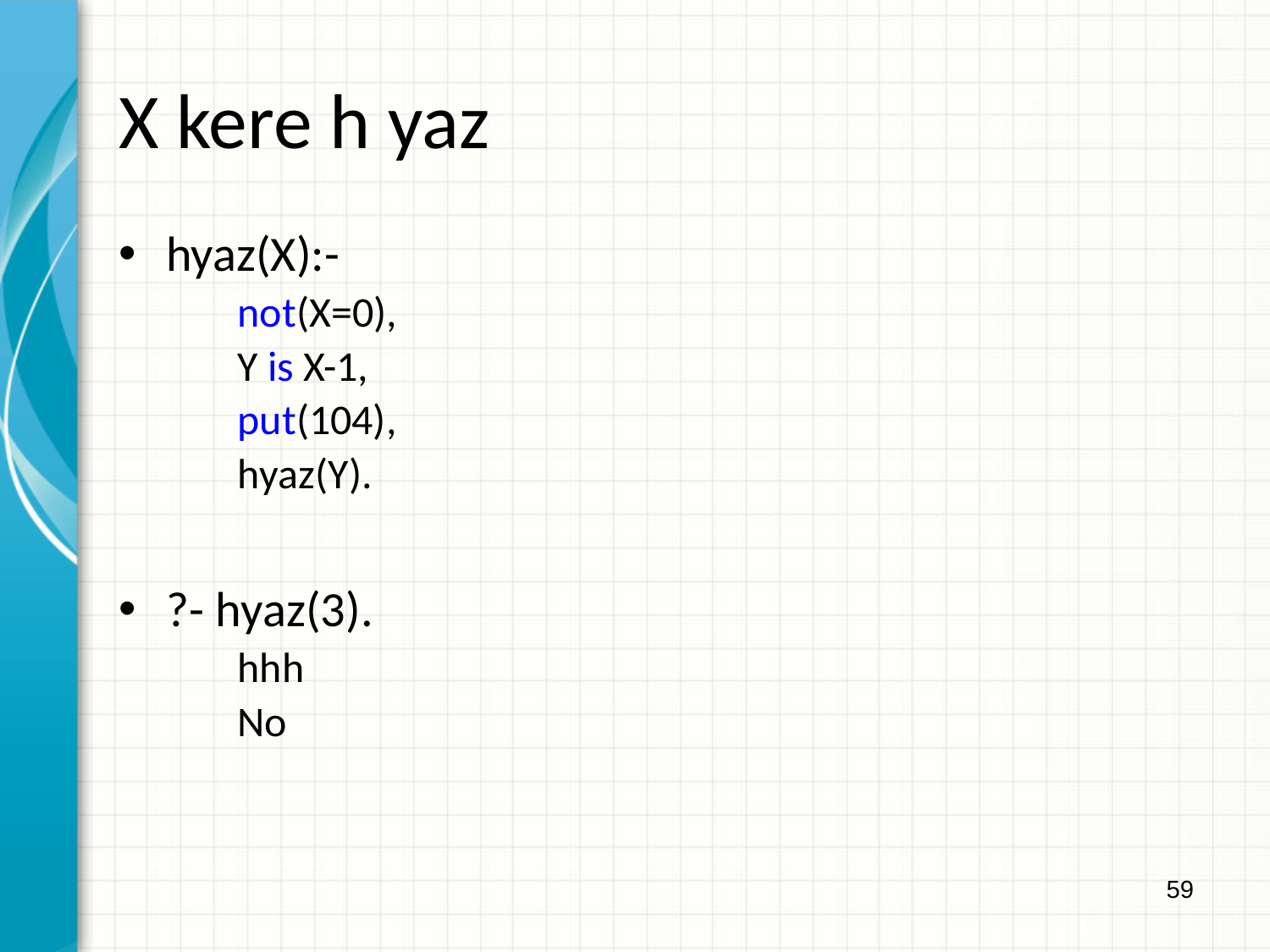

X kere h yaz
hyaz(X):-
not(X=0),
Y is X-1,
put(104),
hyaz(Y).

?- hyaz(3).
hhh
No

59